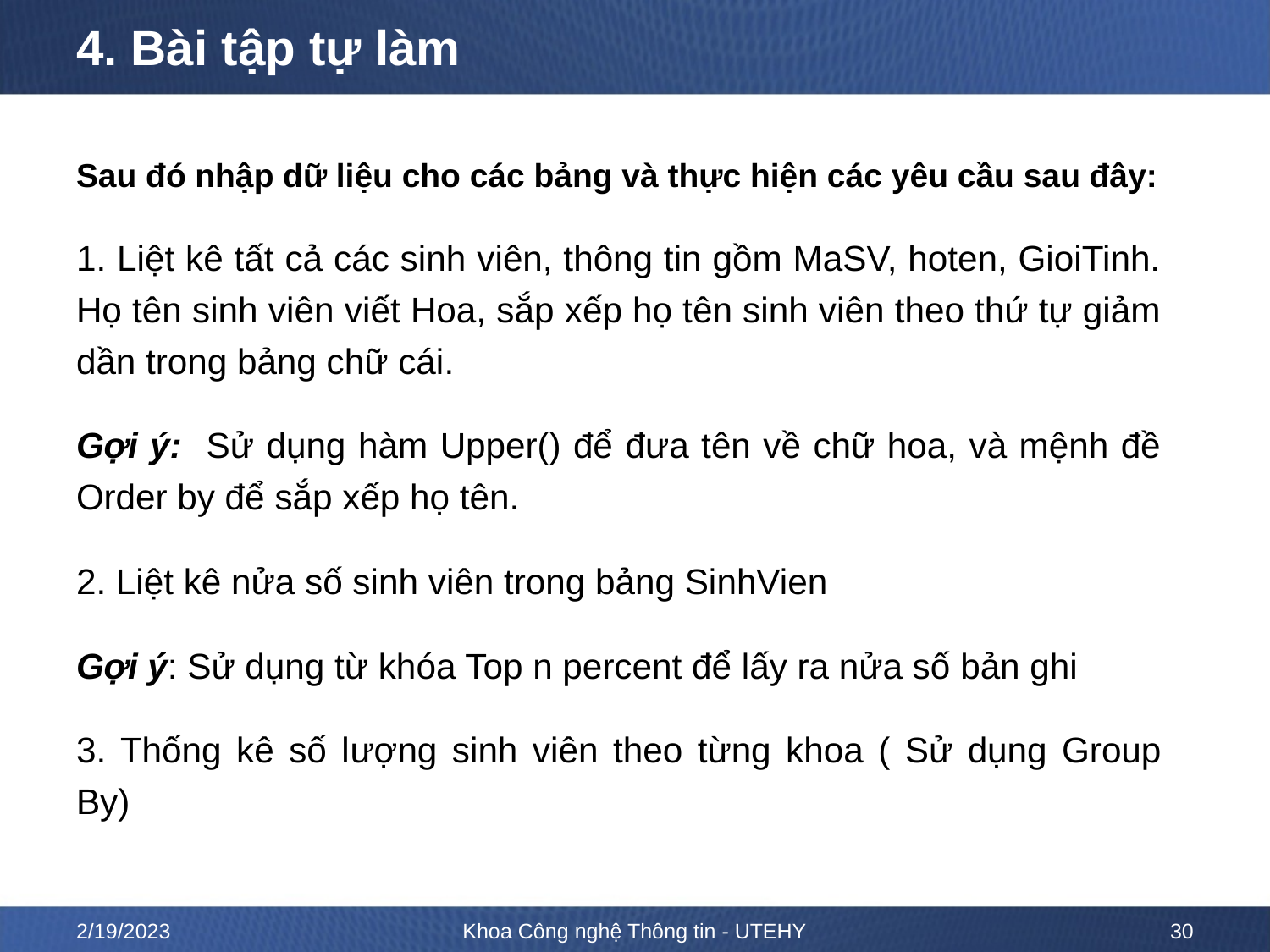

# 4. Bài tập tự làm
Sau đó nhập dữ liệu cho các bảng và thực hiện các yêu cầu sau đây:
1. Liệt kê tất cả các sinh viên, thông tin gồm MaSV, hoten, GioiTinh. Họ tên sinh viên viết Hoa, sắp xếp họ tên sinh viên theo thứ tự giảm dần trong bảng chữ cái.
Gợi ý:  Sử dụng hàm Upper() để đưa tên về chữ hoa, và mệnh đề Order by để sắp xếp họ tên.
2. Liệt kê nửa số sinh viên trong bảng SinhVien
Gợi ý: Sử dụng từ khóa Top n percent để lấy ra nửa số bản ghi
3. Thống kê số lượng sinh viên theo từng khoa ( Sử dụng Group By)

2/19/2023
Khoa Công nghệ Thông tin - UTEHY
30